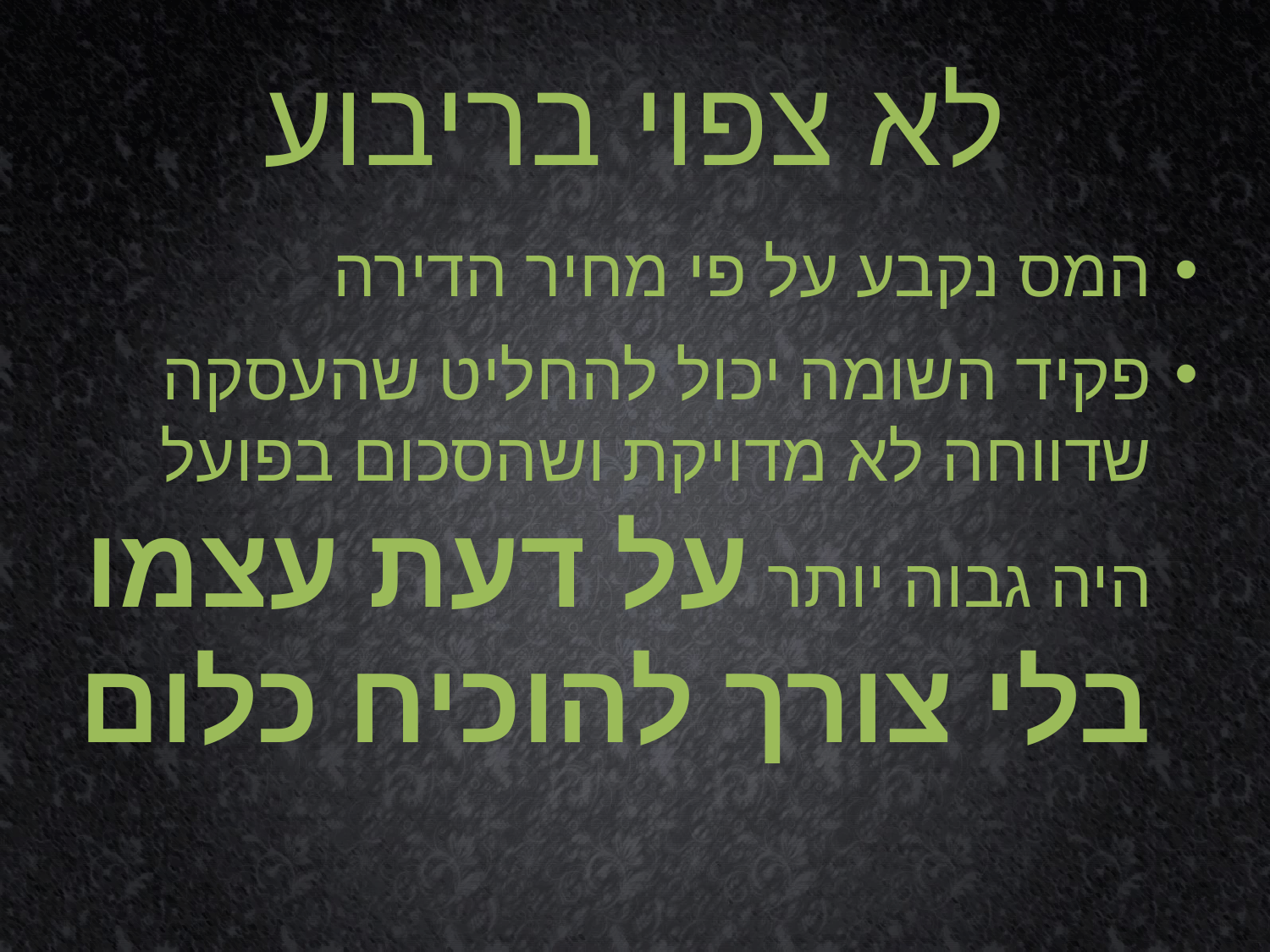

# לא צפוי בריבוע
המס נקבע על פי מחיר הדירה
פקיד השומה יכול להחליט שהעסקה שדווחה לא מדויקת ושהסכום בפועל היה גבוה יותר על דעת עצמו בלי צורך להוכיח כלום